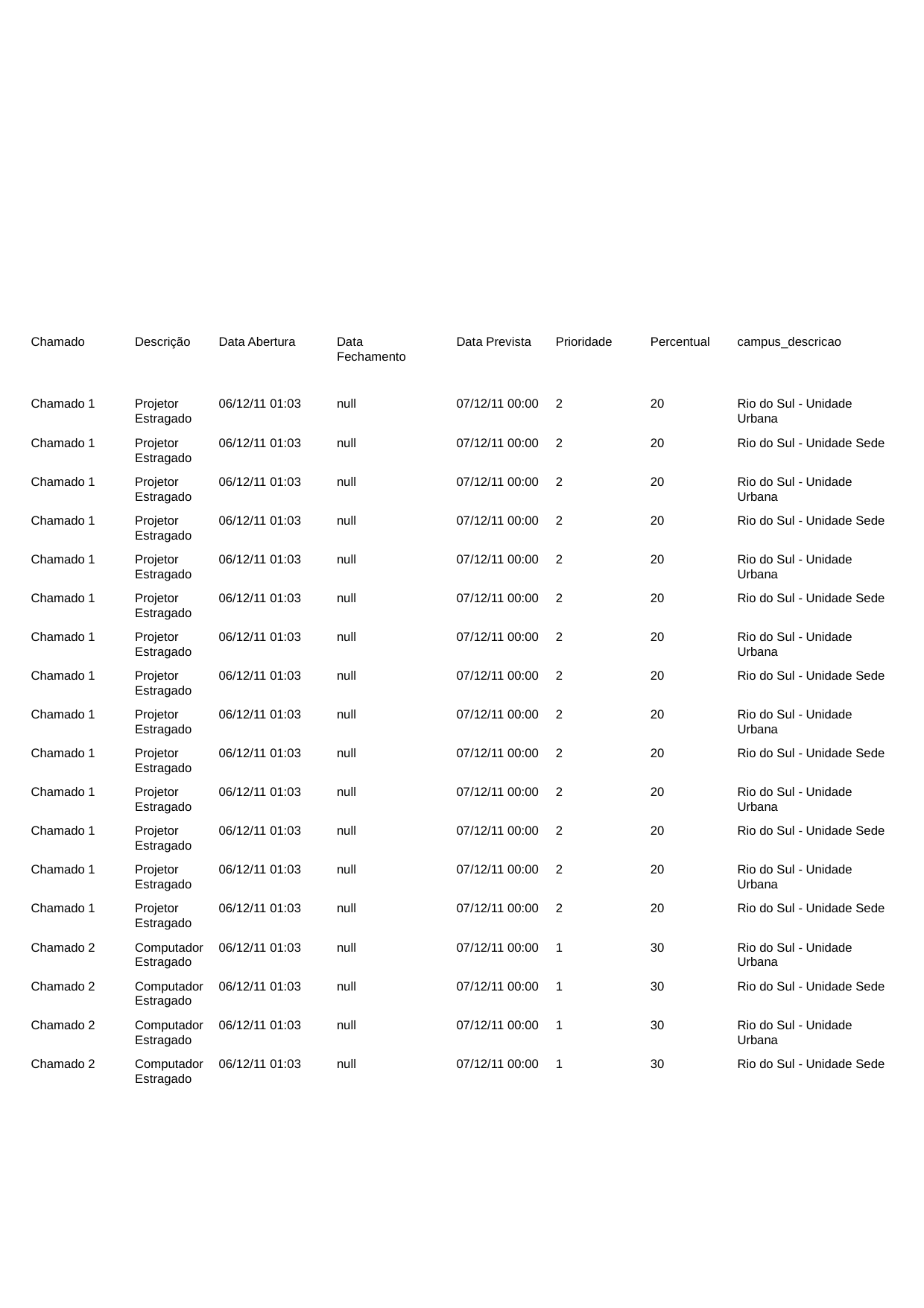

Chamado
Descrição
Data Abertura
Data Fechamento
Data Prevista
Prioridade
Percentual
campus_descricao
Chamado 1
Projetor Estragado
06/12/11 01:03
null
07/12/11 00:00
2
20
Rio do Sul - Unidade Urbana
Chamado 1
Projetor Estragado
06/12/11 01:03
null
07/12/11 00:00
2
20
Rio do Sul - Unidade Sede
Chamado 1
Projetor Estragado
06/12/11 01:03
null
07/12/11 00:00
2
20
Rio do Sul - Unidade Urbana
Chamado 1
Projetor Estragado
06/12/11 01:03
null
07/12/11 00:00
2
20
Rio do Sul - Unidade Sede
Chamado 1
Projetor Estragado
06/12/11 01:03
null
07/12/11 00:00
2
20
Rio do Sul - Unidade Urbana
Chamado 1
Projetor Estragado
06/12/11 01:03
null
07/12/11 00:00
2
20
Rio do Sul - Unidade Sede
Chamado 1
Projetor Estragado
06/12/11 01:03
null
07/12/11 00:00
2
20
Rio do Sul - Unidade Urbana
Chamado 1
Projetor Estragado
06/12/11 01:03
null
07/12/11 00:00
2
20
Rio do Sul - Unidade Sede
Chamado 1
Projetor Estragado
06/12/11 01:03
null
07/12/11 00:00
2
20
Rio do Sul - Unidade Urbana
Chamado 1
Projetor Estragado
06/12/11 01:03
null
07/12/11 00:00
2
20
Rio do Sul - Unidade Sede
Chamado 1
Projetor Estragado
06/12/11 01:03
null
07/12/11 00:00
2
20
Rio do Sul - Unidade Urbana
Chamado 1
Projetor Estragado
06/12/11 01:03
null
07/12/11 00:00
2
20
Rio do Sul - Unidade Sede
Chamado 1
Projetor Estragado
06/12/11 01:03
null
07/12/11 00:00
2
20
Rio do Sul - Unidade Urbana
Chamado 1
Projetor Estragado
06/12/11 01:03
null
07/12/11 00:00
2
20
Rio do Sul - Unidade Sede
Chamado 2
Computador Estragado
06/12/11 01:03
null
07/12/11 00:00
1
30
Rio do Sul - Unidade Urbana
Chamado 2
Computador Estragado
06/12/11 01:03
null
07/12/11 00:00
1
30
Rio do Sul - Unidade Sede
Chamado 2
Computador Estragado
06/12/11 01:03
null
07/12/11 00:00
1
30
Rio do Sul - Unidade Urbana
Chamado 2
Computador Estragado
06/12/11 01:03
null
07/12/11 00:00
1
30
Rio do Sul - Unidade Sede